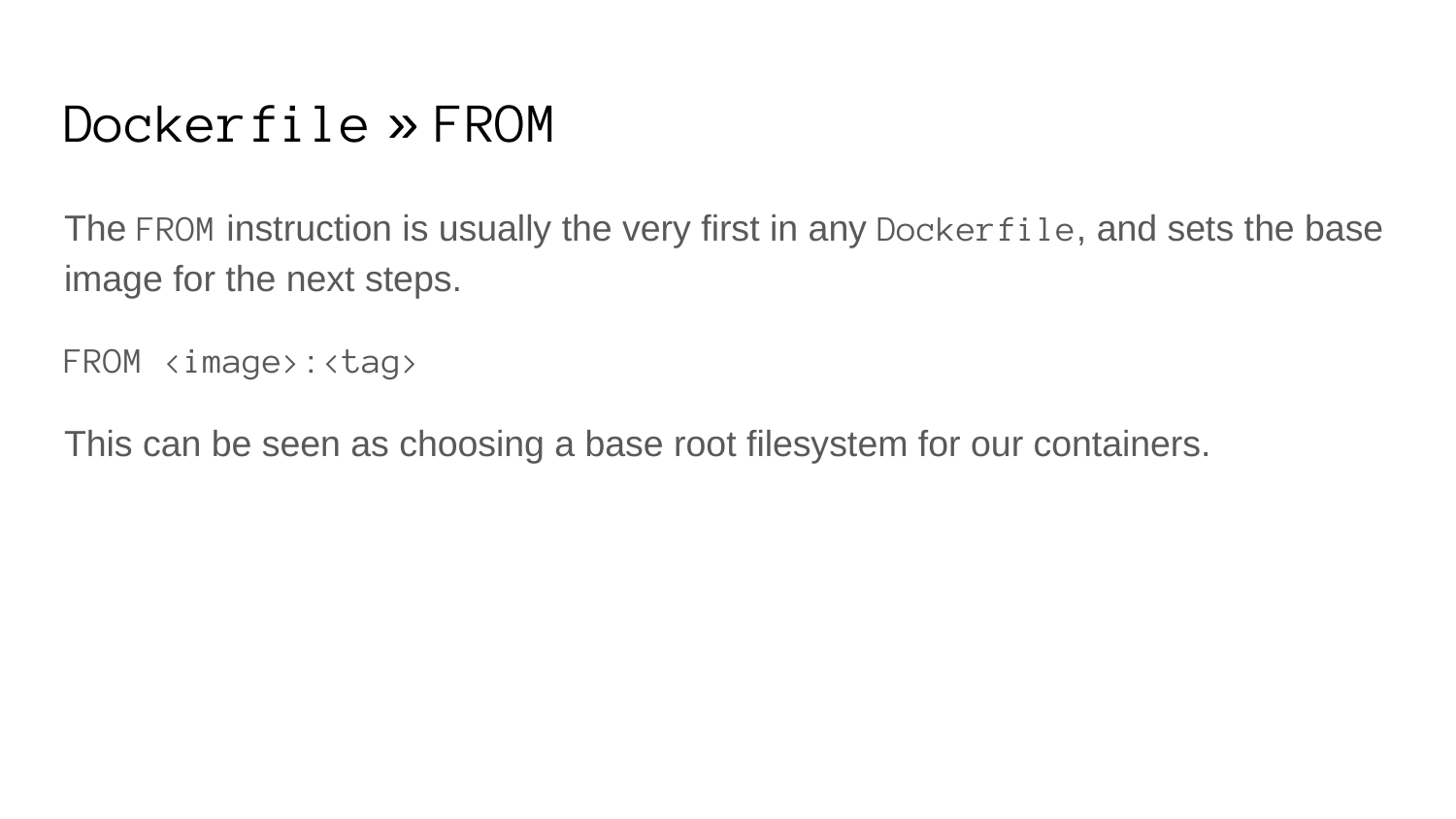

# Dockerfile » FROM
The FROM instruction is usually the very first in any Dockerfile, and sets the base image for the next steps.
FROM <image>:<tag>
This can be seen as choosing a base root filesystem for our containers.